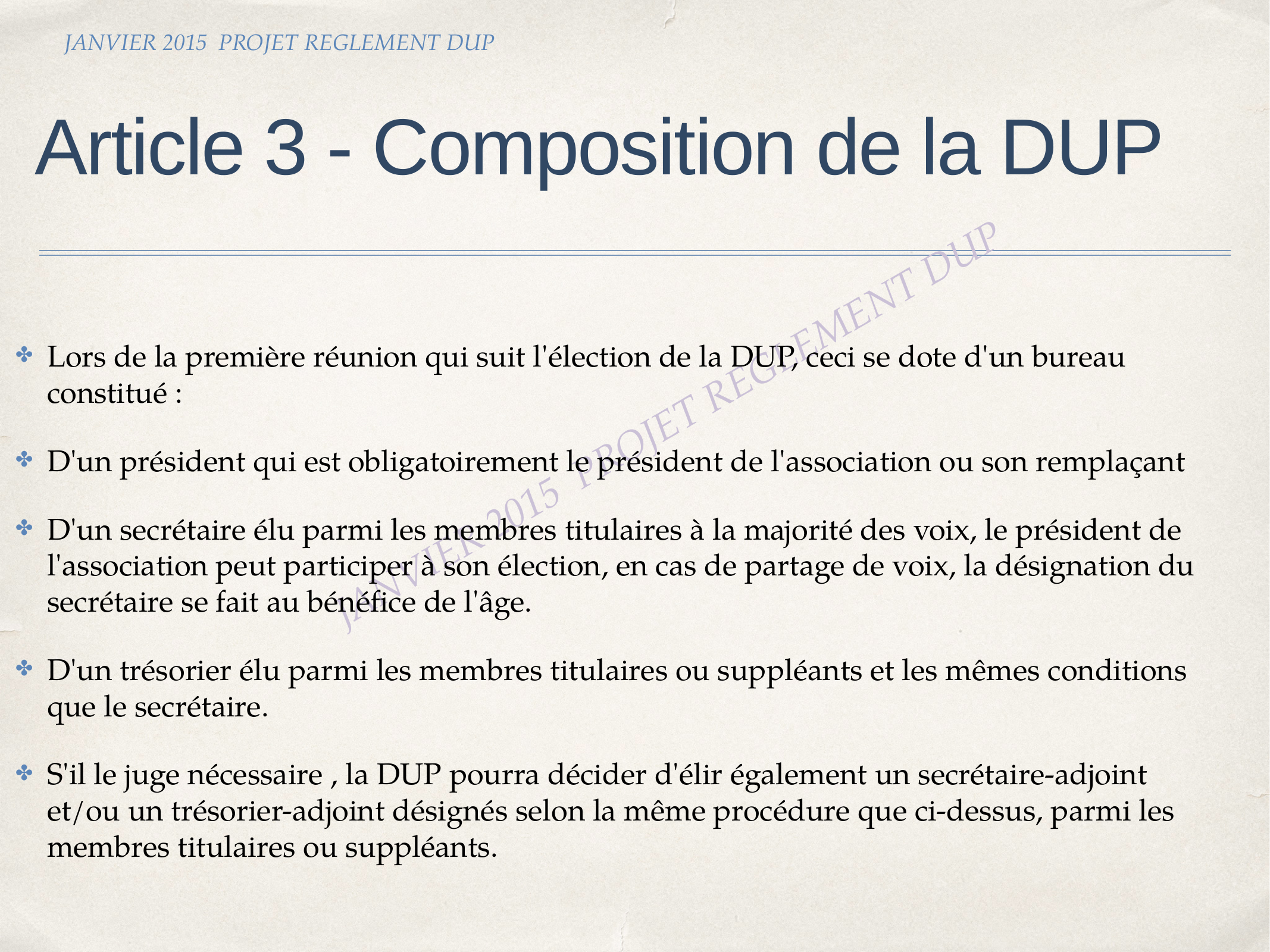

JANVIER 2015  PROJET REGLEMENT DUP
# Article 3 - Composition de la DUP
Lors de la première réunion qui suit l'élection de la DUP, ceci se dote d'un bureau constitué :
D'un président qui est obligatoirement le président de l'association ou son remplaçant
D'un secrétaire élu parmi les membres titulaires à la majorité des voix, le président de l'association peut participer à son élection, en cas de partage de voix, la désignation du secrétaire se fait au bénéfice de l'âge.
D'un trésorier élu parmi les membres titulaires ou suppléants et les mêmes conditions que le secrétaire.
S'il le juge nécessaire , la DUP pourra décider d'élir également un secrétaire-adjoint et/ou un trésorier-adjoint désignés selon la même procédure que ci-dessus, parmi les membres titulaires ou suppléants.
JANVIER 2015  PROJET REGLEMENT DUP